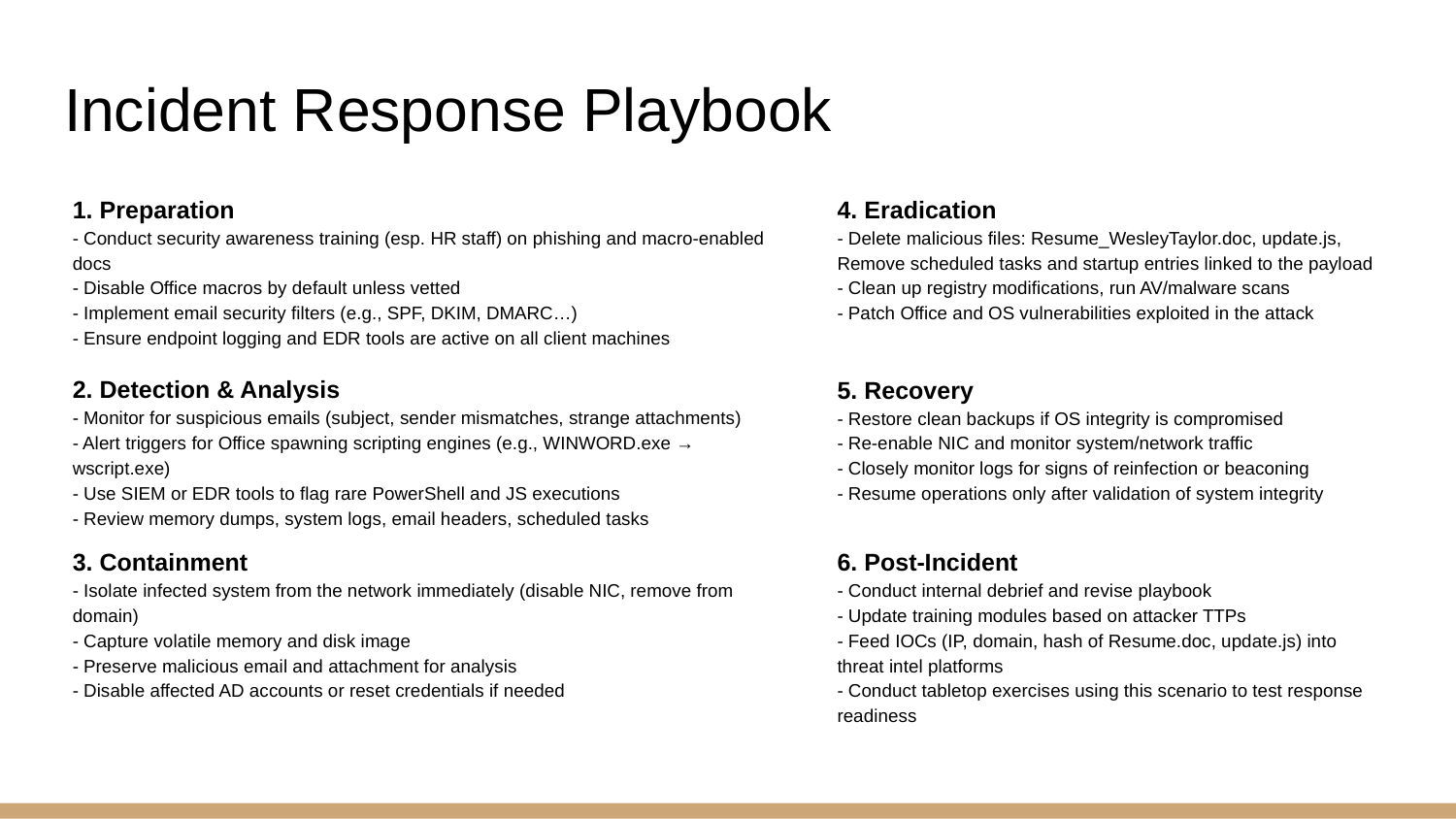

# Incident Response Playbook
1. Preparation
- Conduct security awareness training (esp. HR staff) on phishing and macro-enabled docs
- Disable Office macros by default unless vetted
- Implement email security filters (e.g., SPF, DKIM, DMARC…)
- Ensure endpoint logging and EDR tools are active on all client machines

4. Eradication
- Delete malicious files: Resume_WesleyTaylor.doc, update.js, Remove scheduled tasks and startup entries linked to the payload
- Clean up registry modifications, run AV/malware scans
- Patch Office and OS vulnerabilities exploited in the attack
2. Detection & Analysis
- Monitor for suspicious emails (subject, sender mismatches, strange attachments)
- Alert triggers for Office spawning scripting engines (e.g., WINWORD.exe → wscript.exe)
- Use SIEM or EDR tools to flag rare PowerShell and JS executions
- Review memory dumps, system logs, email headers, scheduled tasks

5. Recovery
- Restore clean backups if OS integrity is compromised
- Re-enable NIC and monitor system/network traffic
- Closely monitor logs for signs of reinfection or beaconing
- Resume operations only after validation of system integrity
3. Containment
- Isolate infected system from the network immediately (disable NIC, remove from domain)
- Capture volatile memory and disk image
- Preserve malicious email and attachment for analysis
- Disable affected AD accounts or reset credentials if needed
6. Post-Incident
- Conduct internal debrief and revise playbook
- Update training modules based on attacker TTPs
- Feed IOCs (IP, domain, hash of Resume.doc, update.js) into threat intel platforms
- Conduct tabletop exercises using this scenario to test response readiness